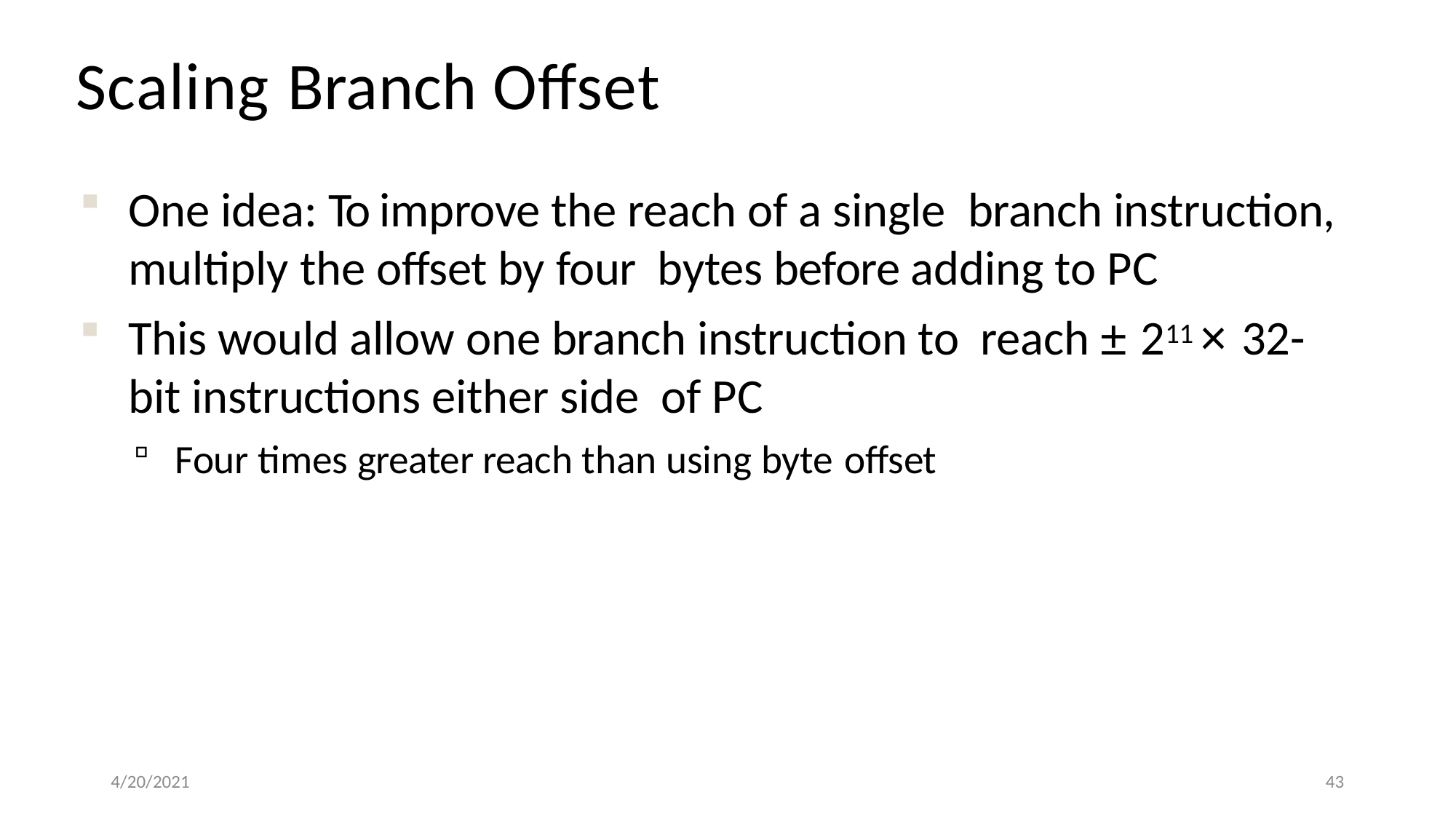

# Scaling Branch Offset
One idea: To improve the reach of a single  branch instruction, multiply the offset by four  bytes before adding to PC
This would allow one branch instruction to  reach ± 211 × 32-bit instructions either side  of PC
Four times greater reach than using byte offset
4/20/2021
43